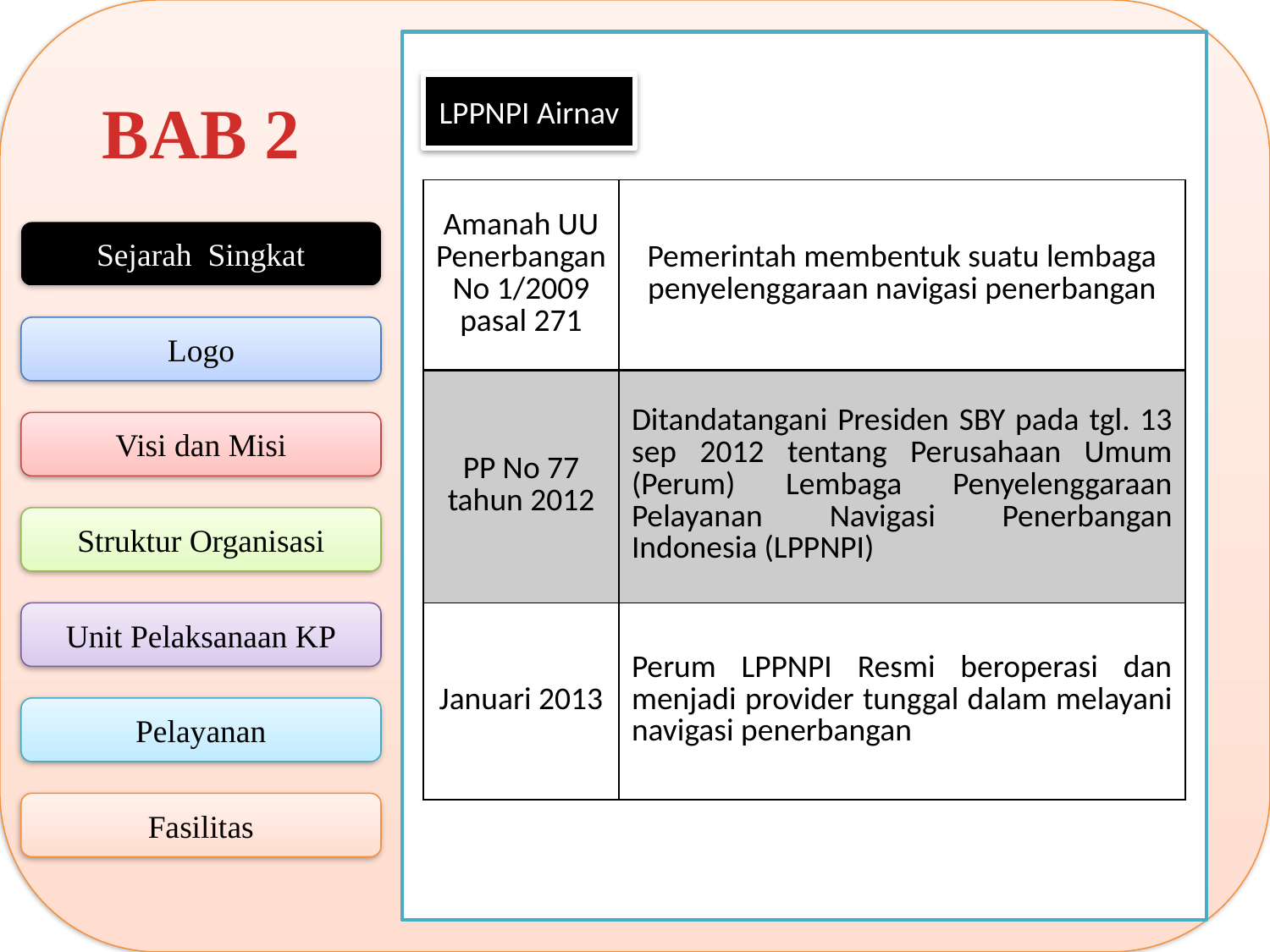

LPPNPI Airnav
BAB 2
| Amanah UU Penerbangan No 1/2009 pasal 271 | Pemerintah membentuk suatu lembaga penyelenggaraan navigasi penerbangan |
| --- | --- |
| PP No 77 tahun 2012 | Ditandatangani Presiden SBY pada tgl. 13 sep 2012 tentang Perusahaan Umum (Perum) Lembaga Penyelenggaraan Pelayanan Navigasi Penerbangan Indonesia (LPPNPI) |
| Januari 2013 | Perum LPPNPI Resmi beroperasi dan menjadi provider tunggal dalam melayani navigasi penerbangan |
Sejarah  Singkat
Logo
Visi dan Misi
Struktur Organisasi
Unit Pelaksanaan KP
Pelayanan
Fasilitas